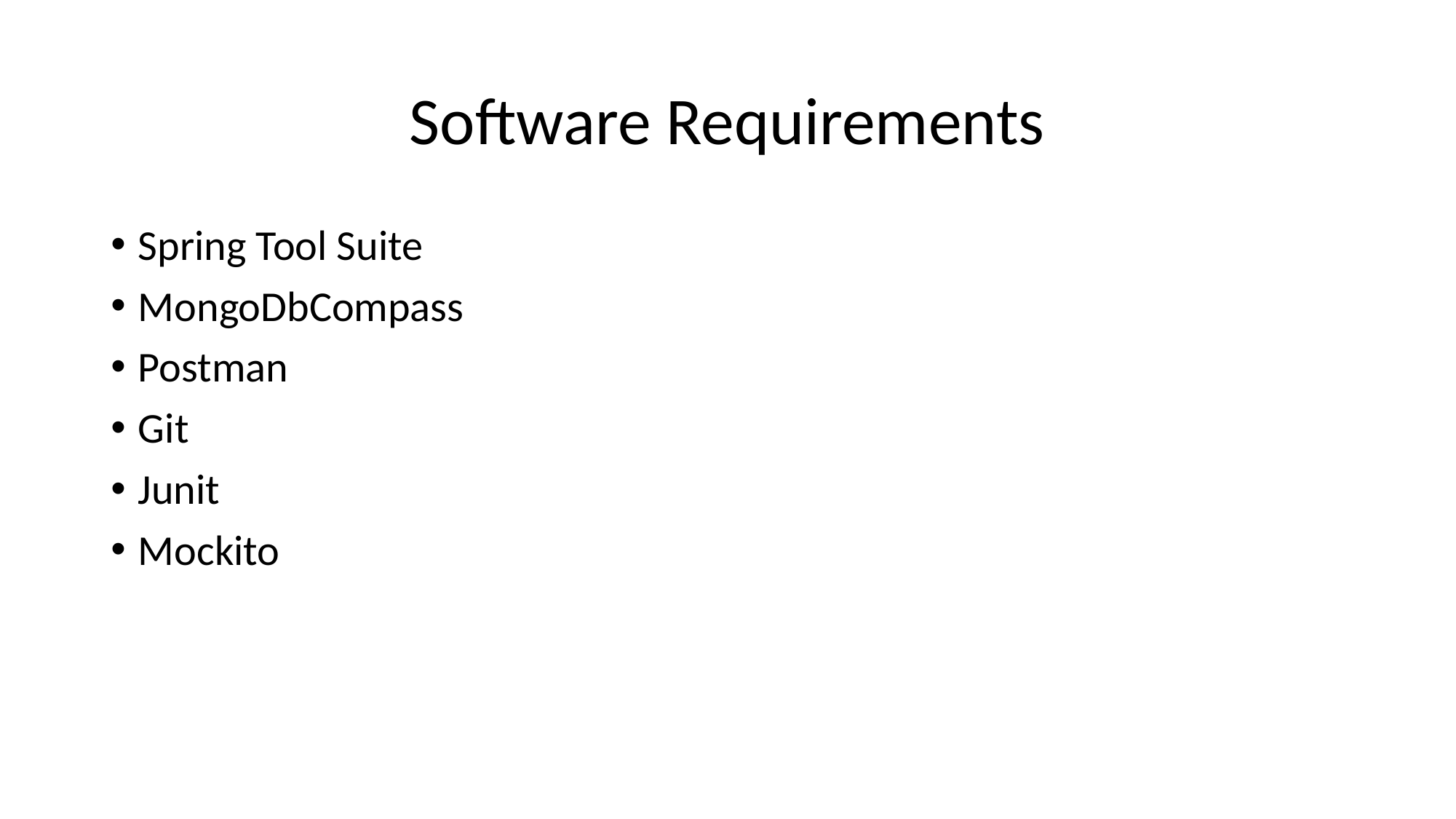

# Software Requirements
Spring Tool Suite
MongoDbCompass
Postman
Git
Junit
Mockito